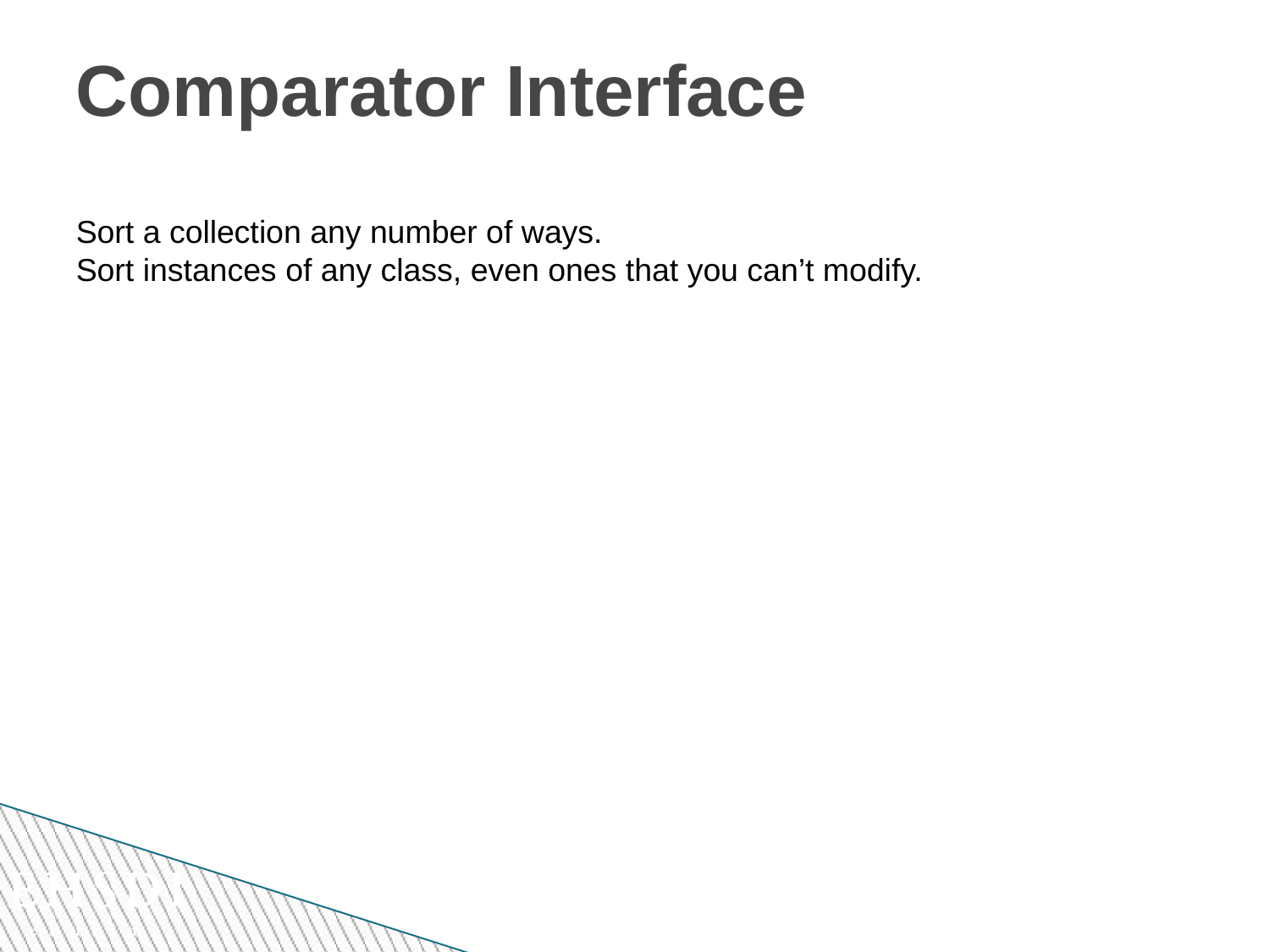

Comparator Interface
Sort a collection any number of ways.
Sort instances of any class, even ones that you can’t modify.